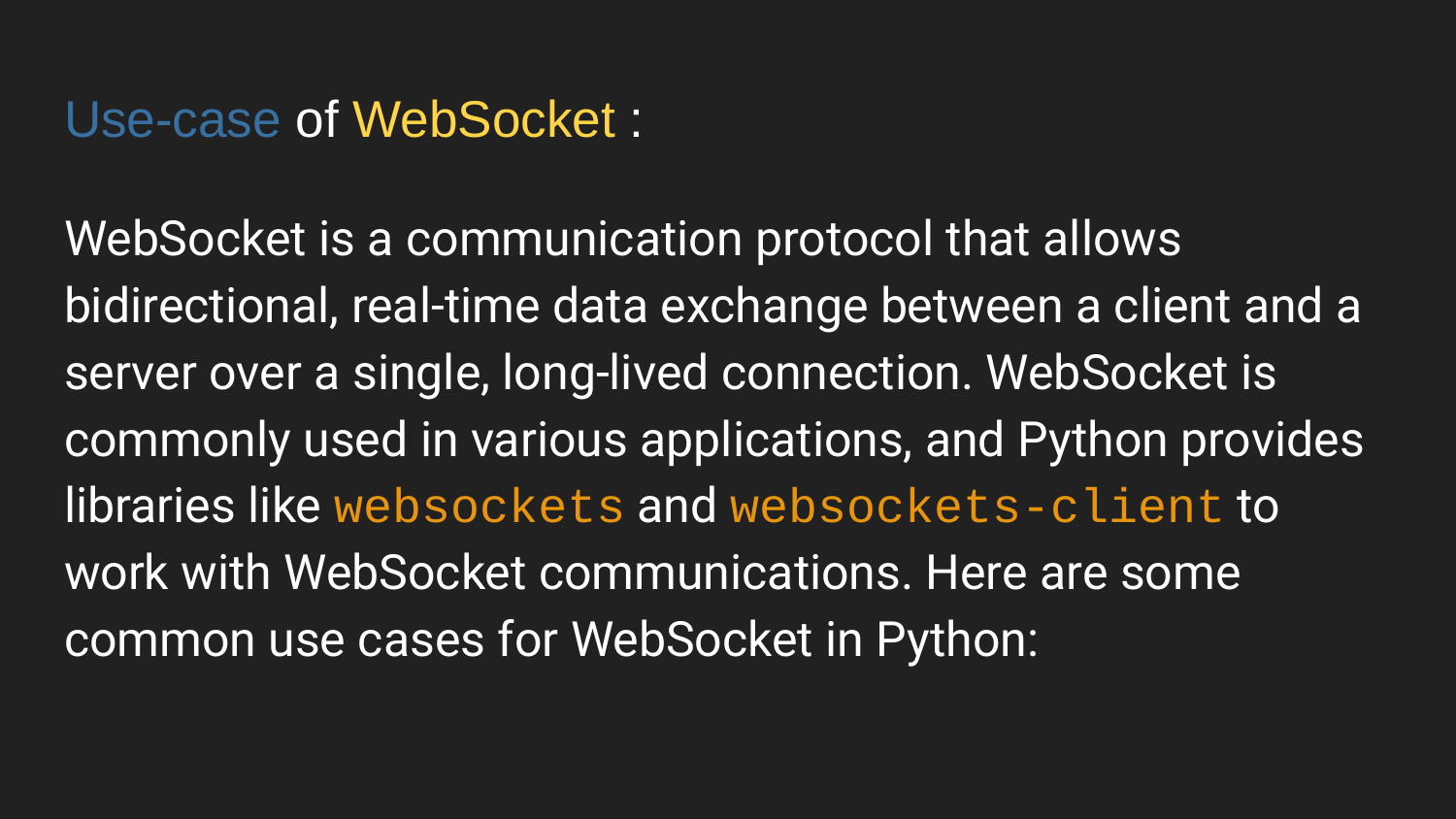

# Use-case of WebSocket :
WebSocket is a communication protocol that allows bidirectional, real-time data exchange between a client and a server over a single, long-lived connection. WebSocket is commonly used in various applications, and Python provides libraries like websockets and websockets-client to work with WebSocket communications. Here are some common use cases for WebSocket in Python: